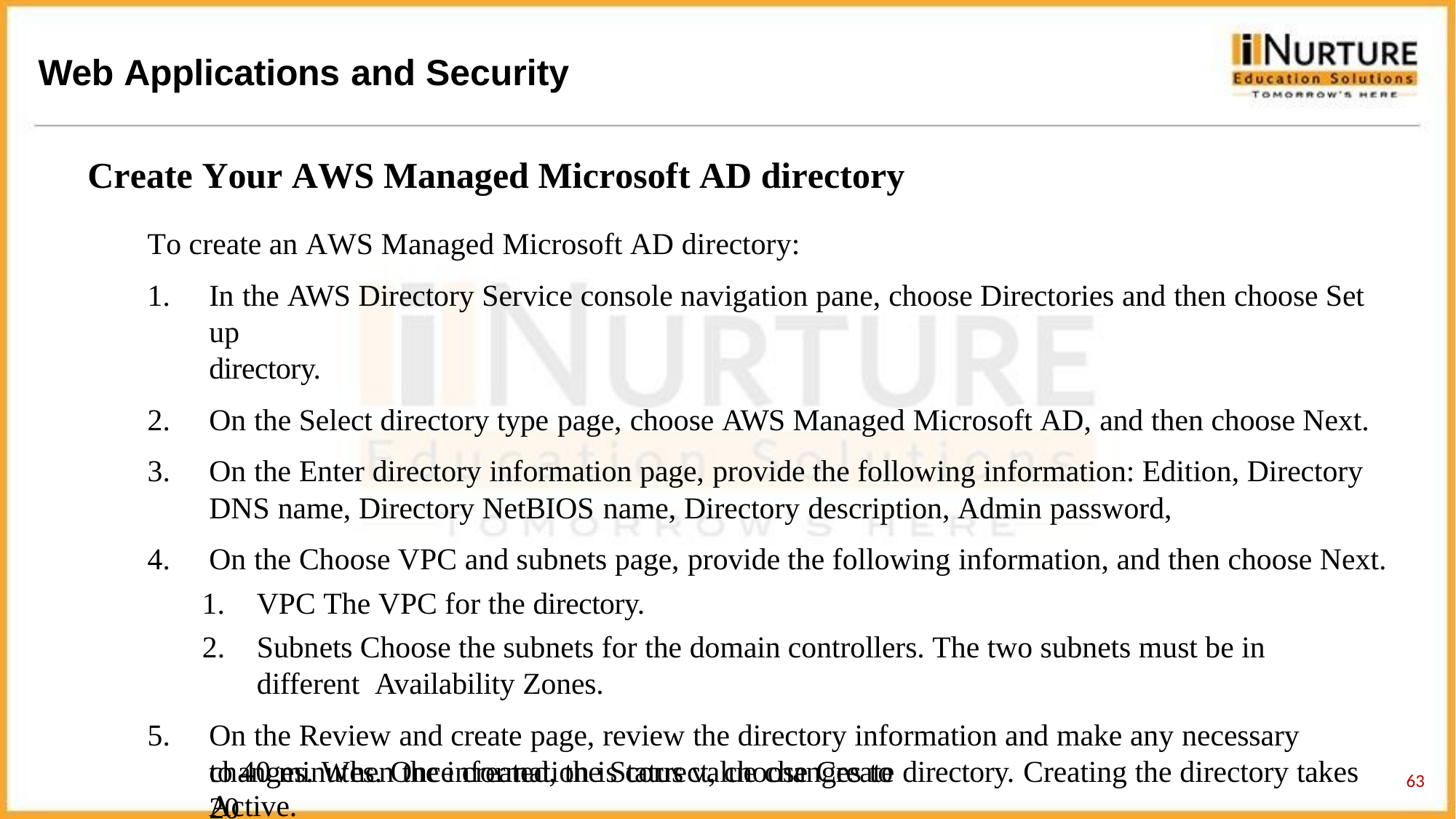

# Web Applications and Security
Create Your AWS Managed Microsoft AD directory
To create an AWS Managed Microsoft AD directory:
In the AWS Directory Service console navigation pane, choose Directories and then choose Set up
directory.
On the Select directory type page, choose AWS Managed Microsoft AD, and then choose Next.
On the Enter directory information page, provide the following information: Edition, Directory
DNS name, Directory NetBIOS name, Directory description, Admin password,
On the Choose VPC and subnets page, provide the following information, and then choose Next.
VPC The VPC for the directory.
Subnets Choose the subnets for the domain controllers. The two subnets must be in different  Availability Zones.
On the Review and create page, review the directory information and make any necessary
changes. When the information is correct, choose Create directory. Creating the directory takes 20
to 40 minutes. Once created, the Status value changes to Active.
63